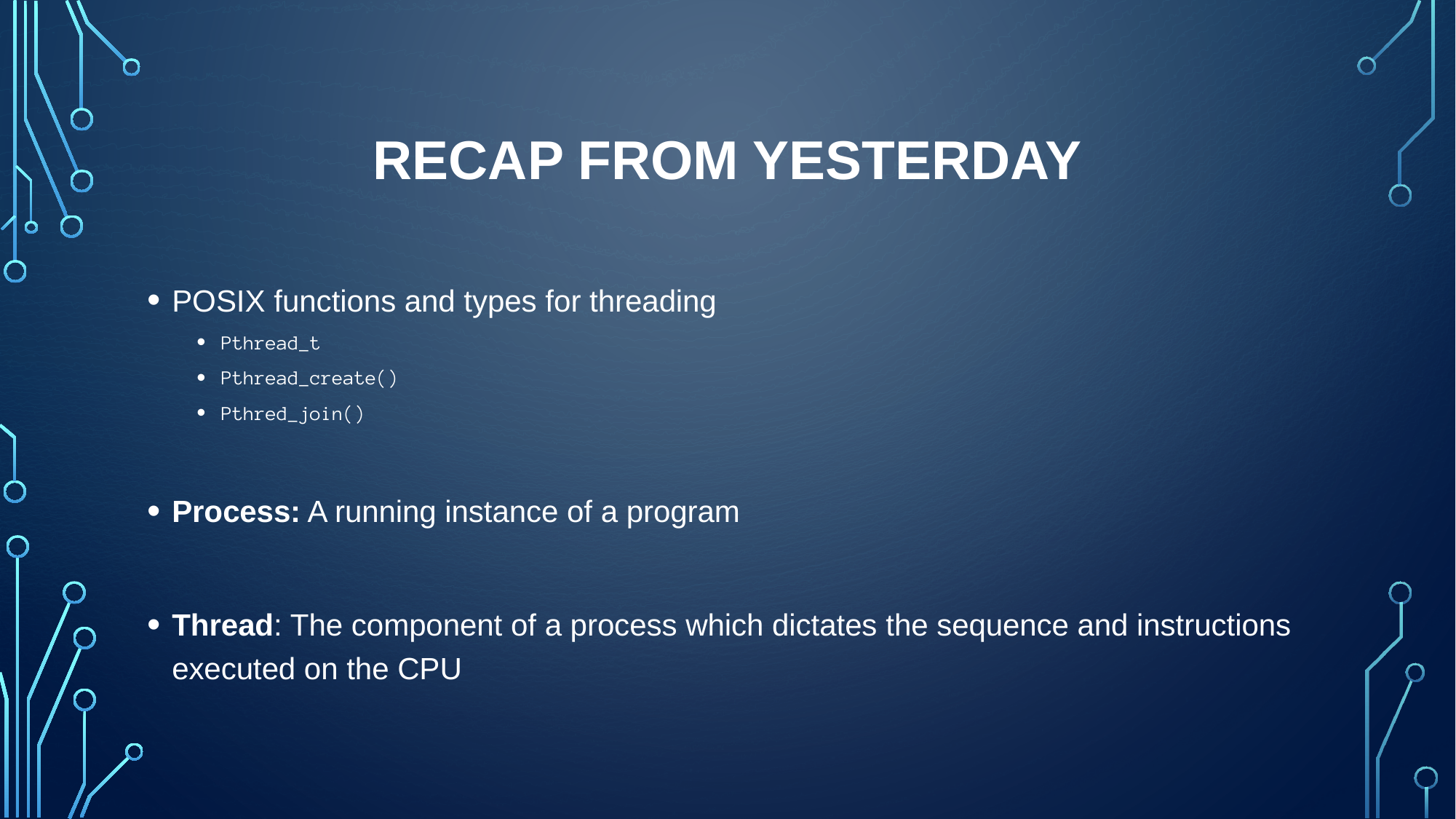

# Recap from yesterday
POSIX functions and types for threading
Pthread_t
Pthread_create()
Pthred_join()

Process: A running instance of a program

Thread: The component of a process which dictates the sequence and instructions executed on the CPU